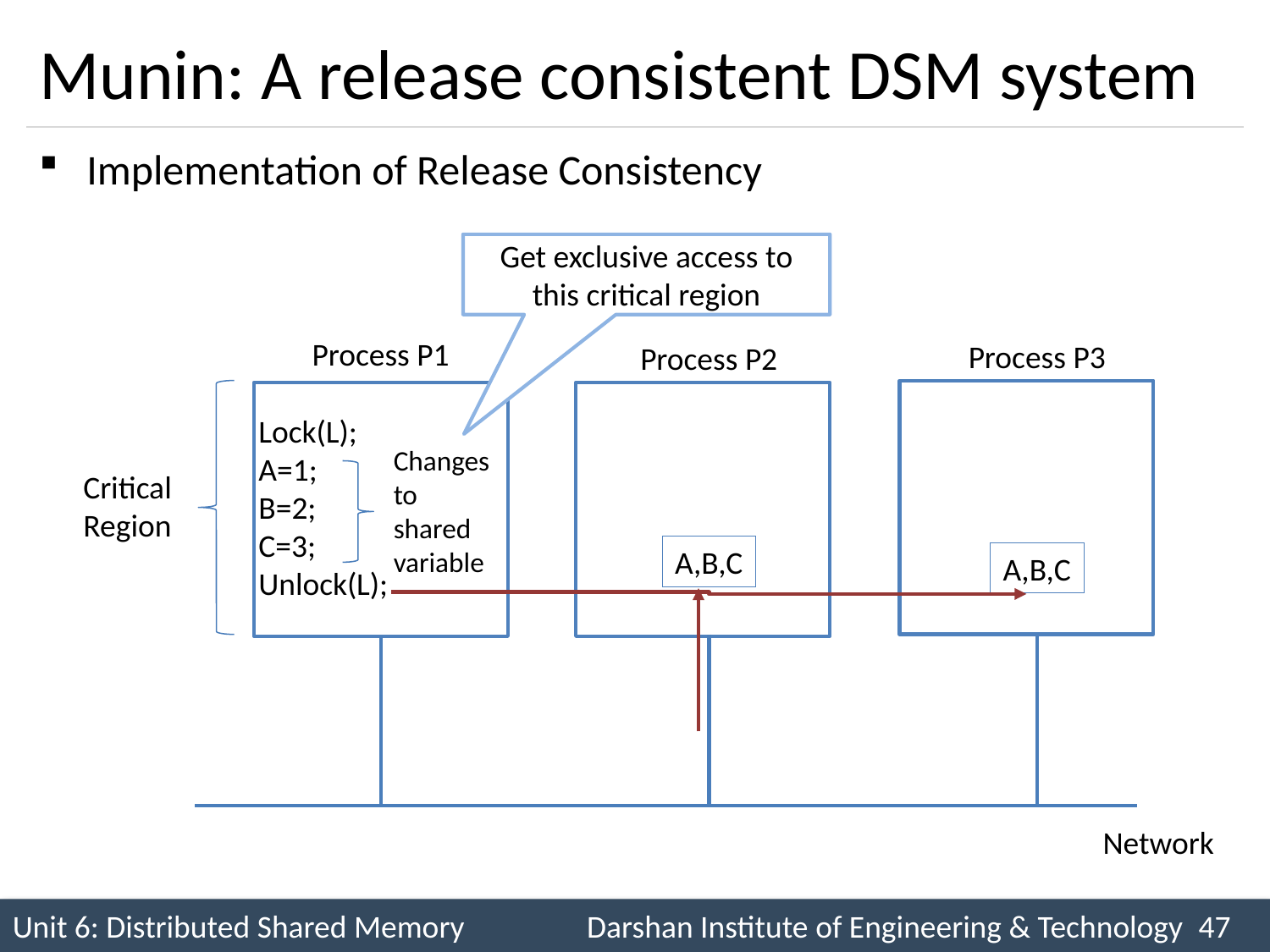

# Munin: A release consistent DSM system
Implementation of Release Consistency
Get exclusive access to this critical region
Process P1
Process P3
Process P2

Lock(L);
A=1;
B=2;
C=3;
Unlock(L);
Changes to
shared
variable
Critical
Region

A,B,C
A,B,C
Network